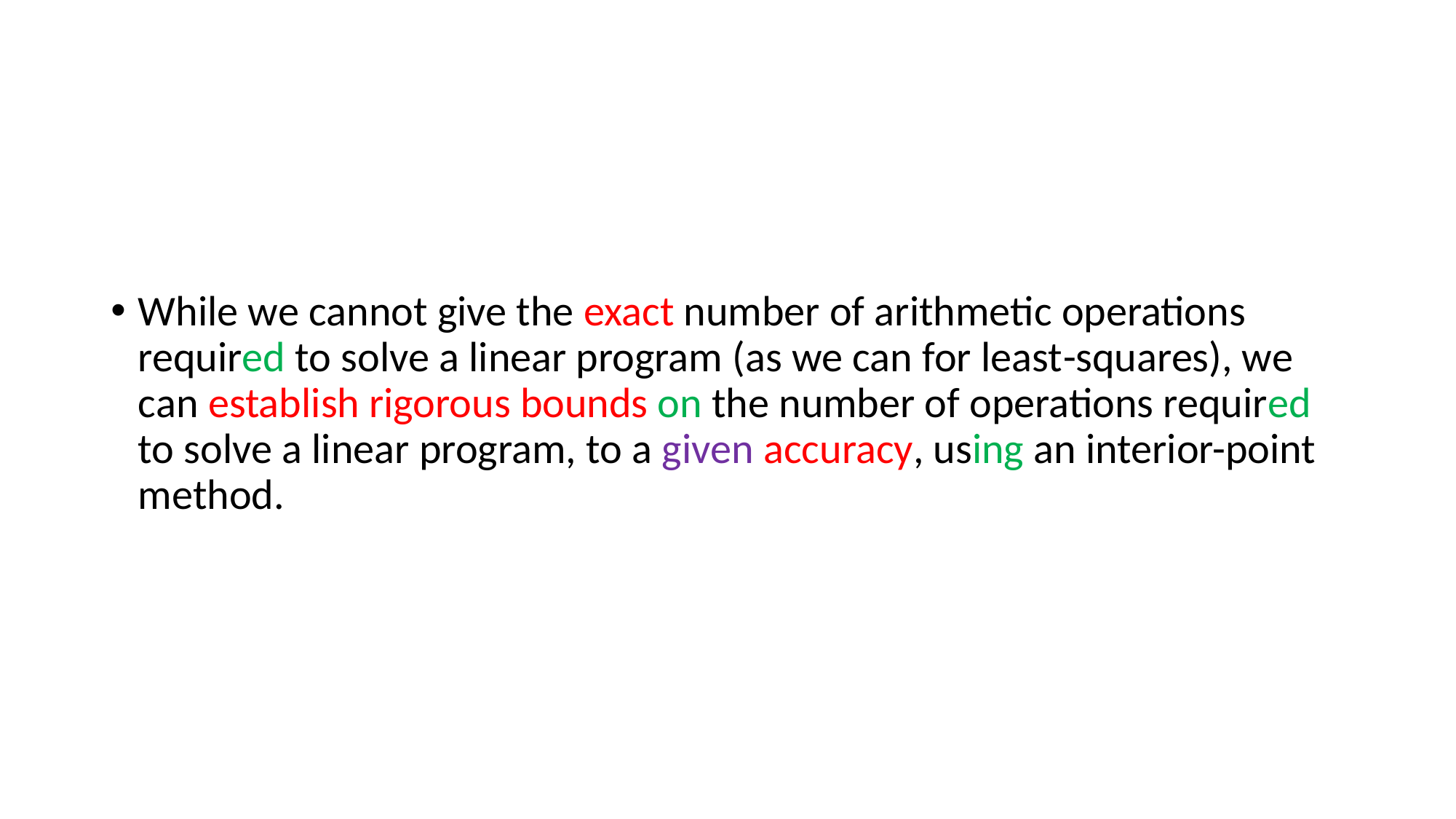

#

While we cannot give the exact number of arithmetic operations required to solve a linear program (as we can for least-squares), we can establish rigorous bounds on the number of operations required to solve a linear program, to a given accuracy, using an interior-point method.